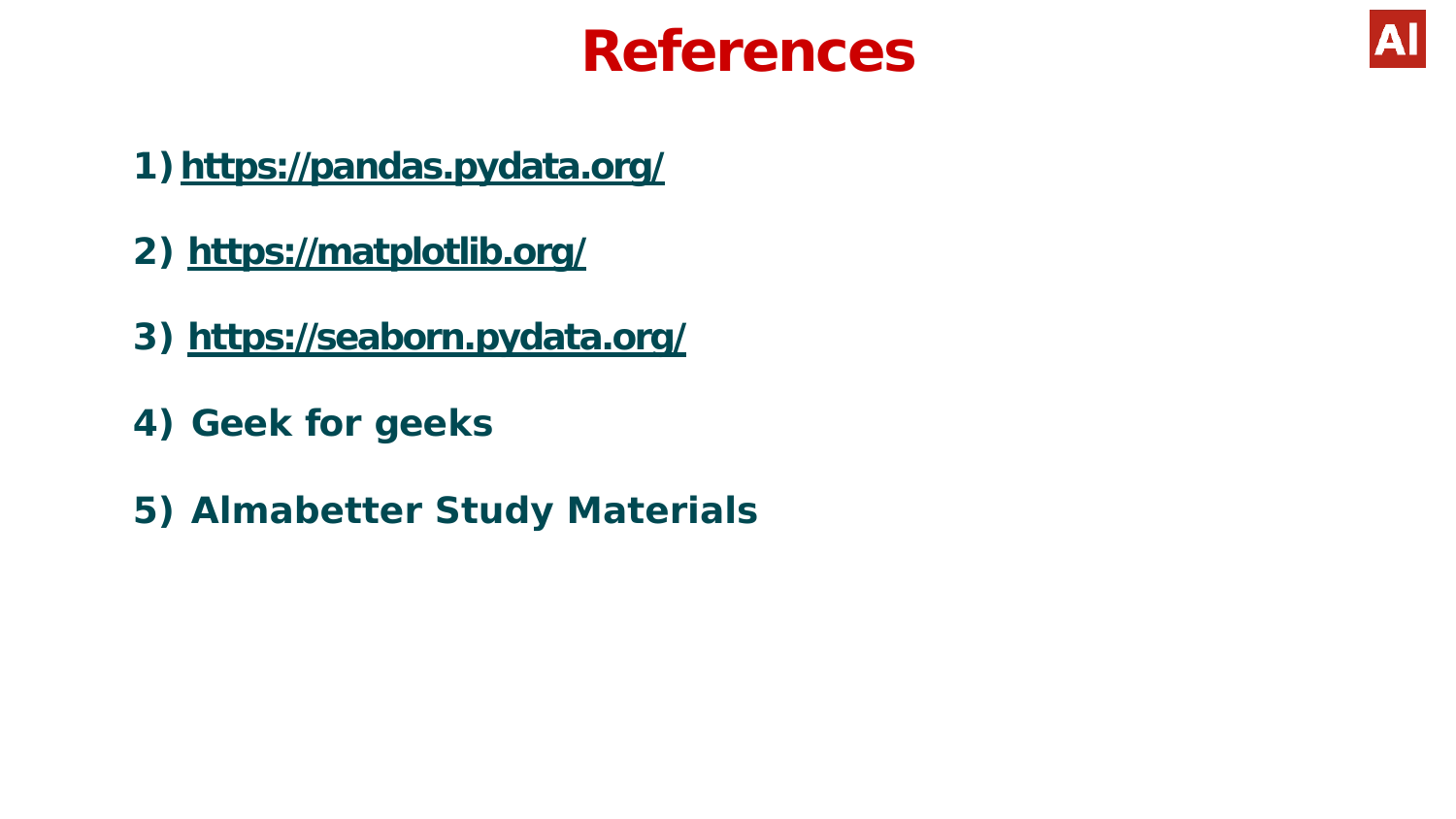

# References
https://pandas.pydata.org/

https://matplotlib.org/

https://seaborn.pydata.org/

Geek for geeks

Almabetter Study Materials